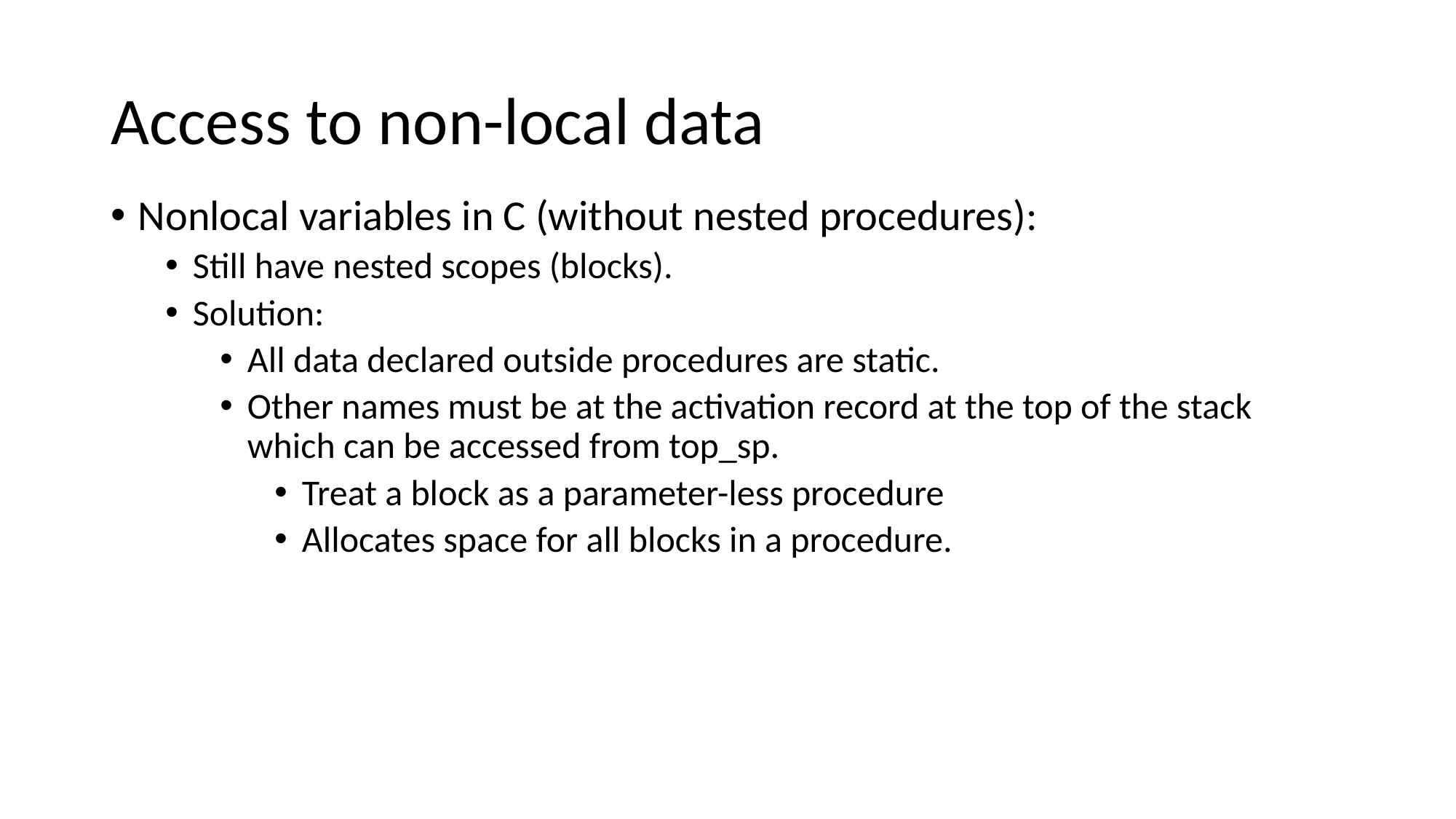

# Access to non-local data
Nonlocal variables in C (without nested procedures):
Still have nested scopes (blocks).
Solution:
All data declared outside procedures are static.
Other names must be at the activation record at the top of the stack which can be accessed from top_sp.
Treat a block as a parameter-less procedure
Allocates space for all blocks in a procedure.